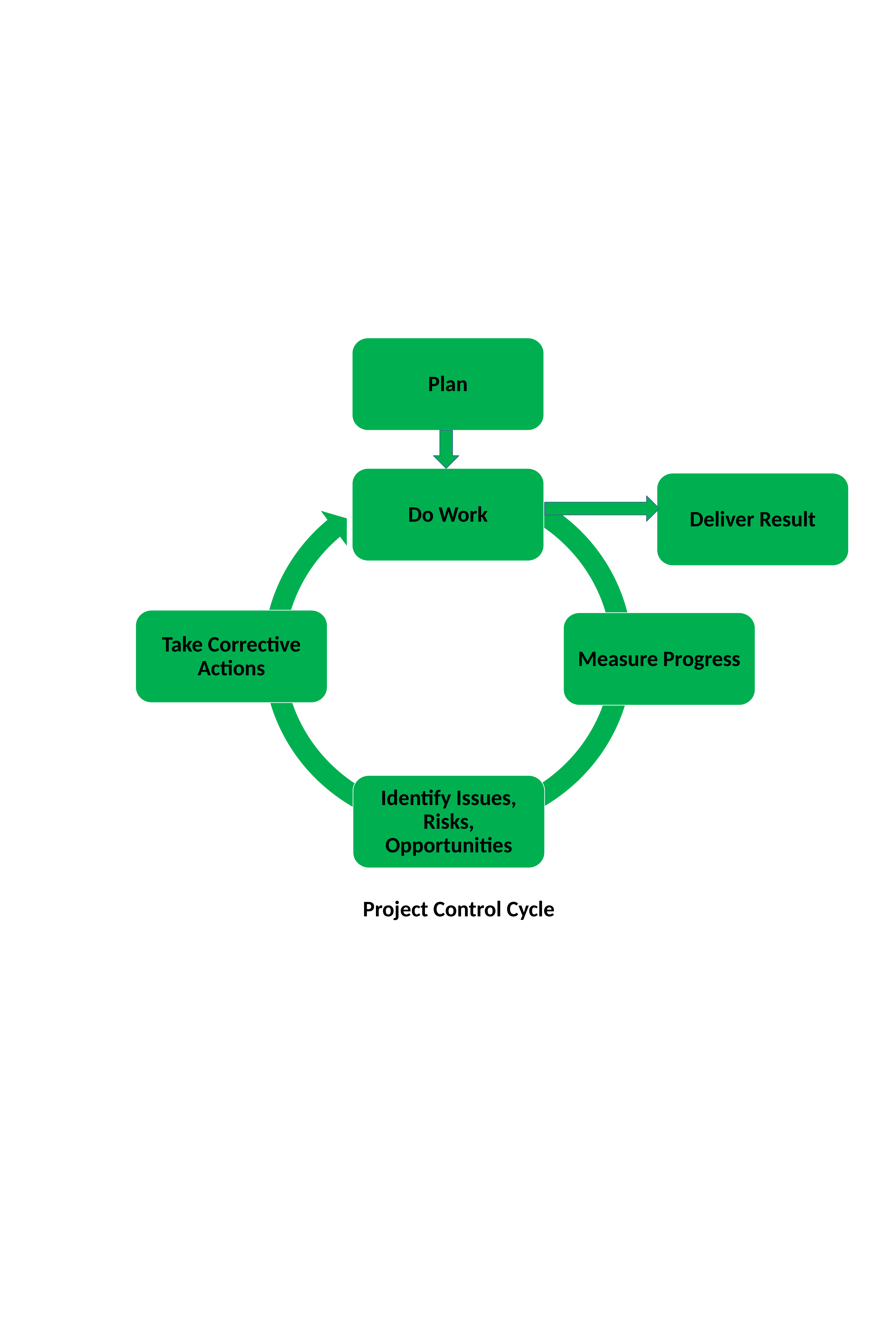

Plan

Do Work
Deliver Result

Take Corrective Actions
Measure Progress
Identify Issues, Risks, Opportunities
Project Control Cycle